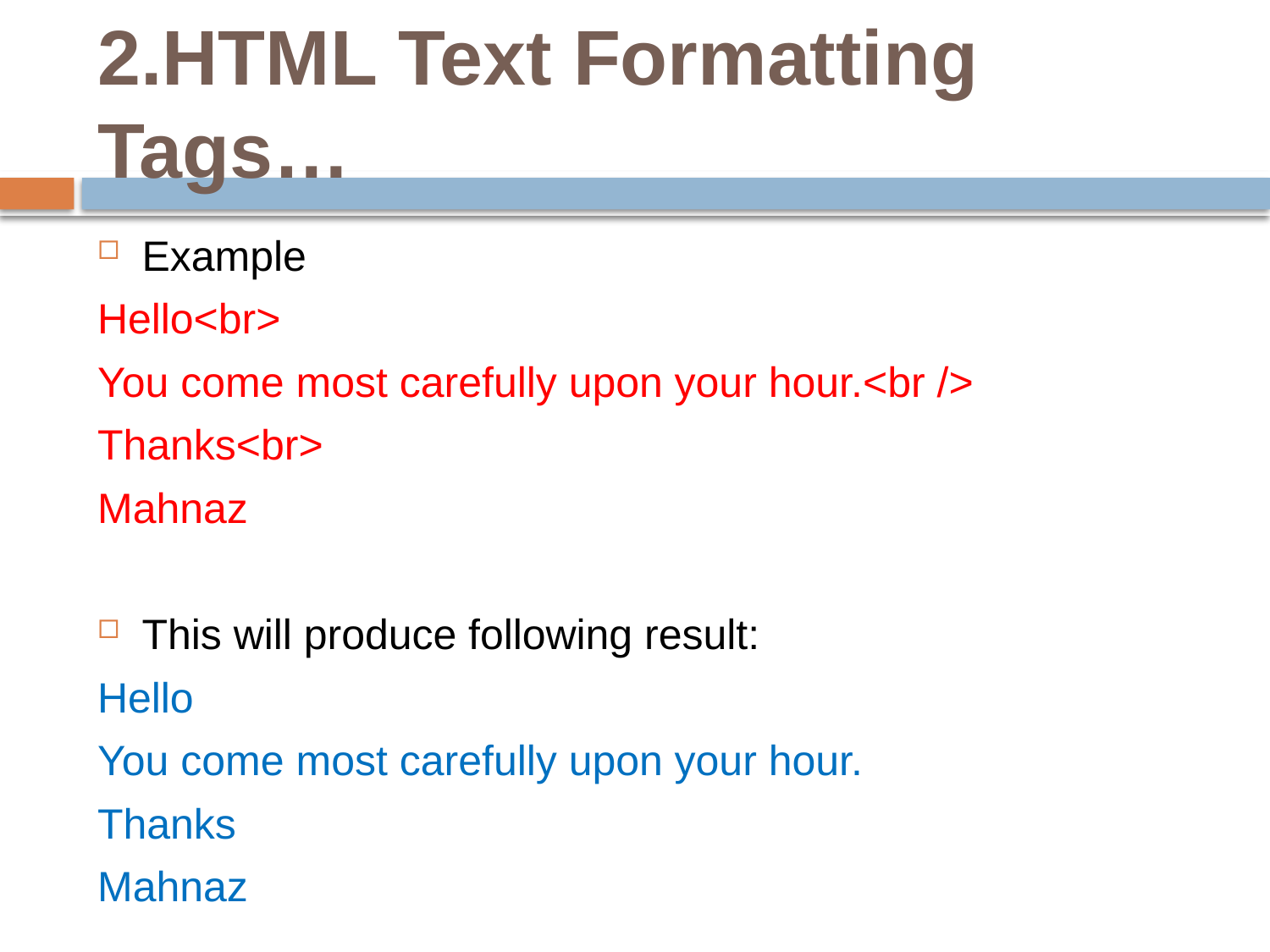

# 2.HTML Text Formatting Tags…
Example
Hello<br>
You come most carefully upon your hour.<br />
Thanks<br>
Mahnaz

This will produce following result:
Hello
You come most carefully upon your hour.
Thanks
Mahnaz